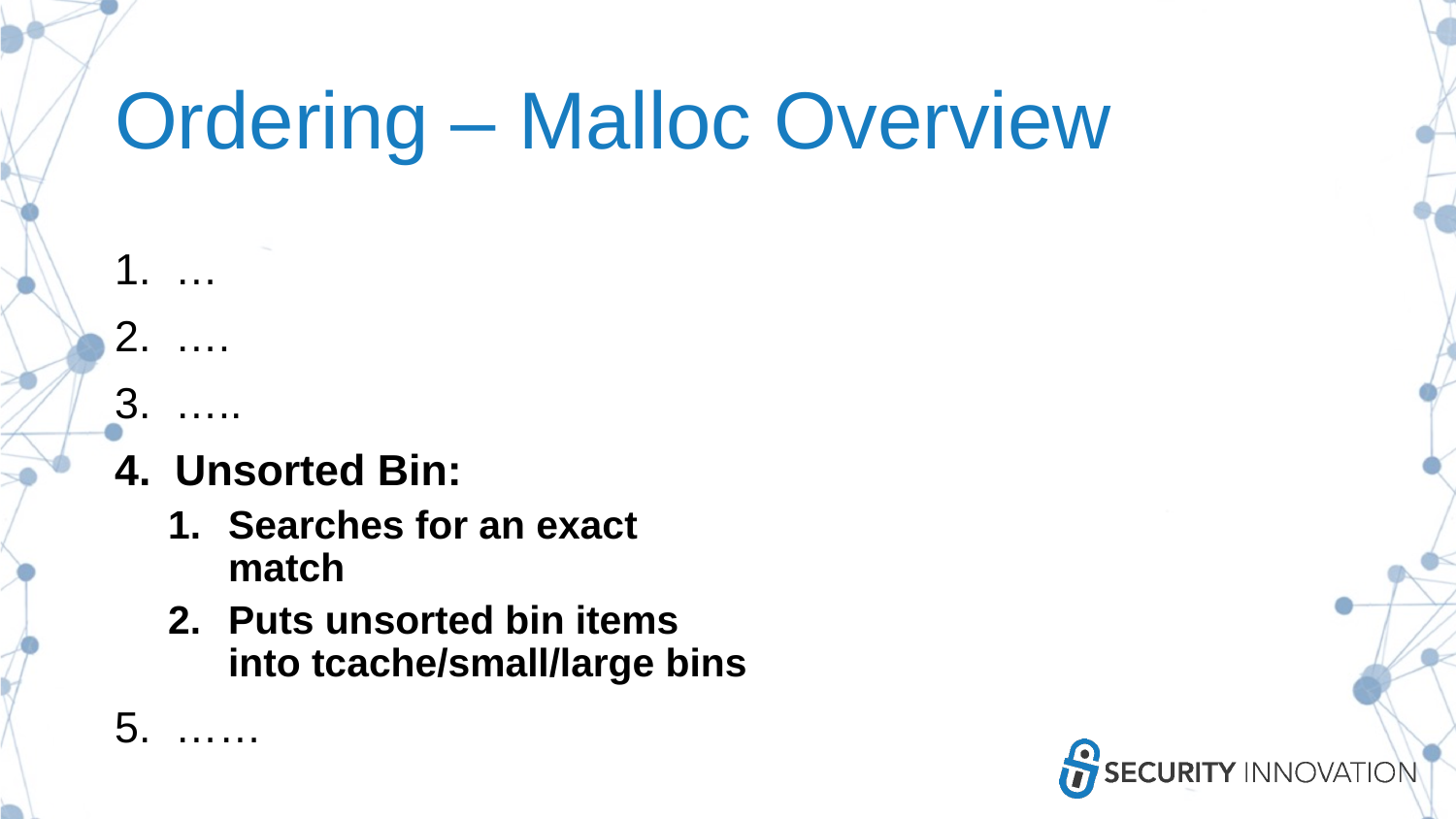

# Ordering – Malloc Overview
…
….
…..
Unsorted Bin:
Searches for an exact match
Puts unsorted bin items into tcache/small/large bins
……